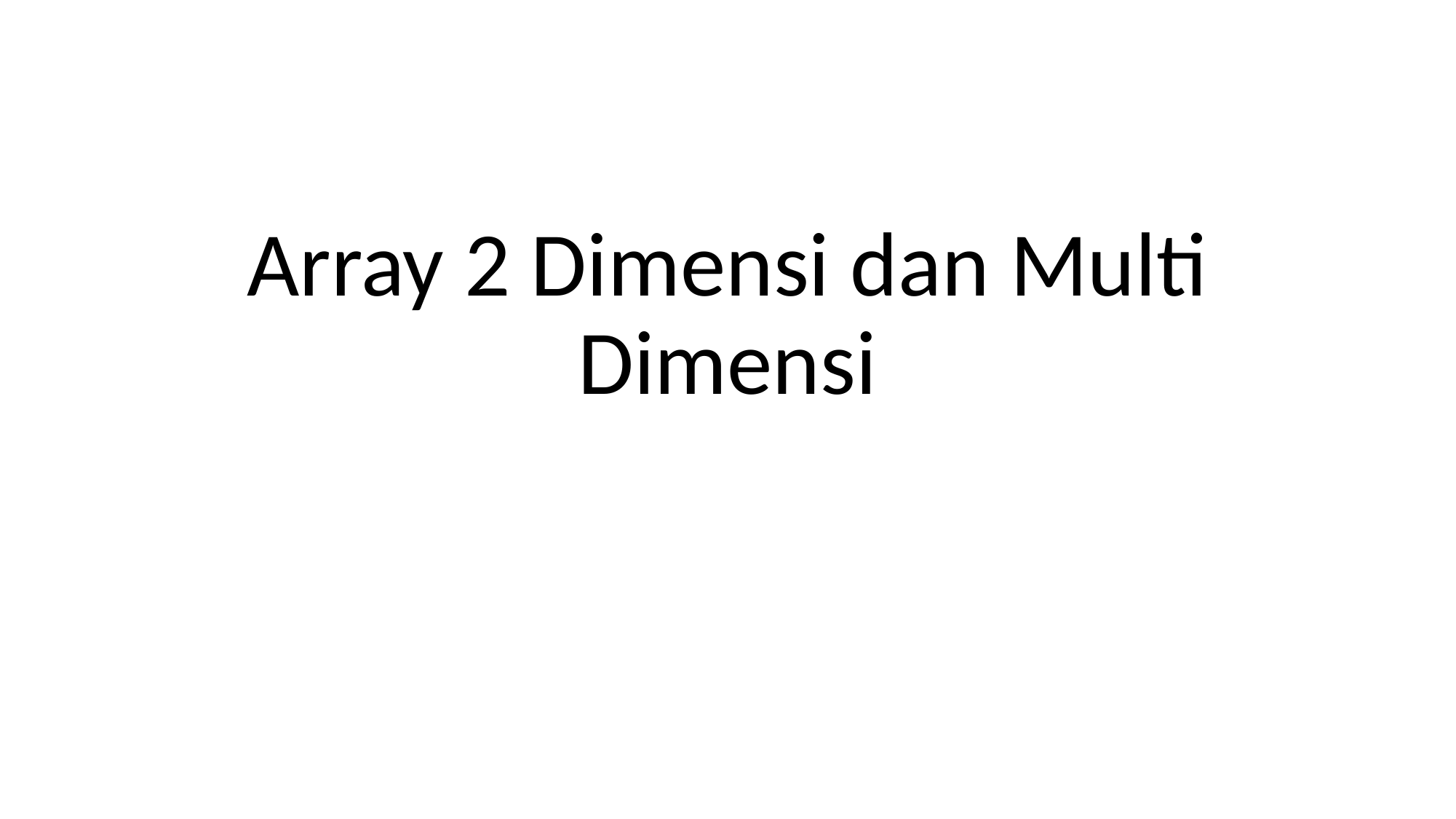

# Array 2 Dimensi dan Multi Dimensi